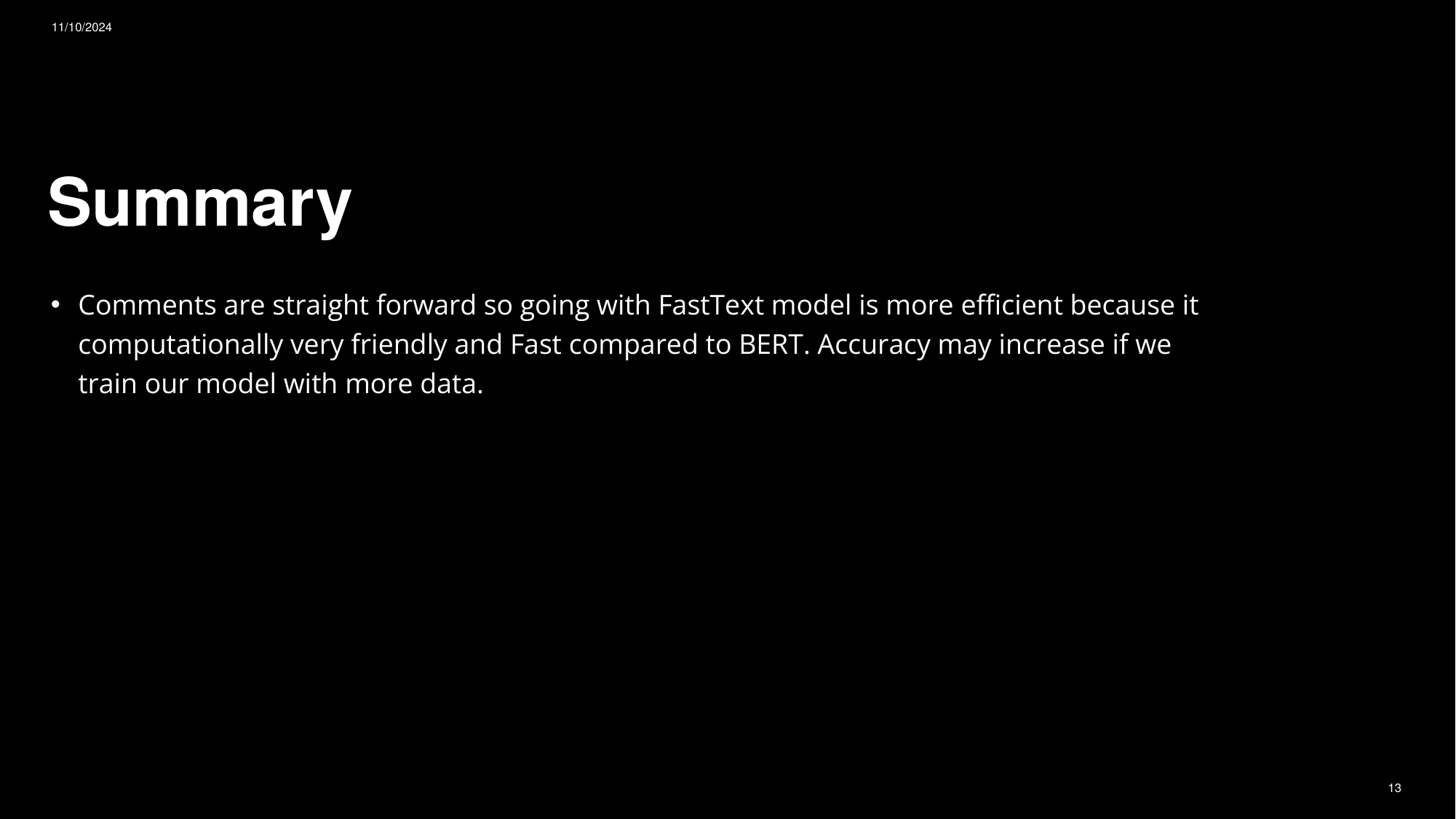

11/10/2024
# Summary
Comments are straight forward so going with FastText model is more efficient because it computationally very friendly and Fast compared to BERT. Accuracy may increase if we train our model with more data.

13